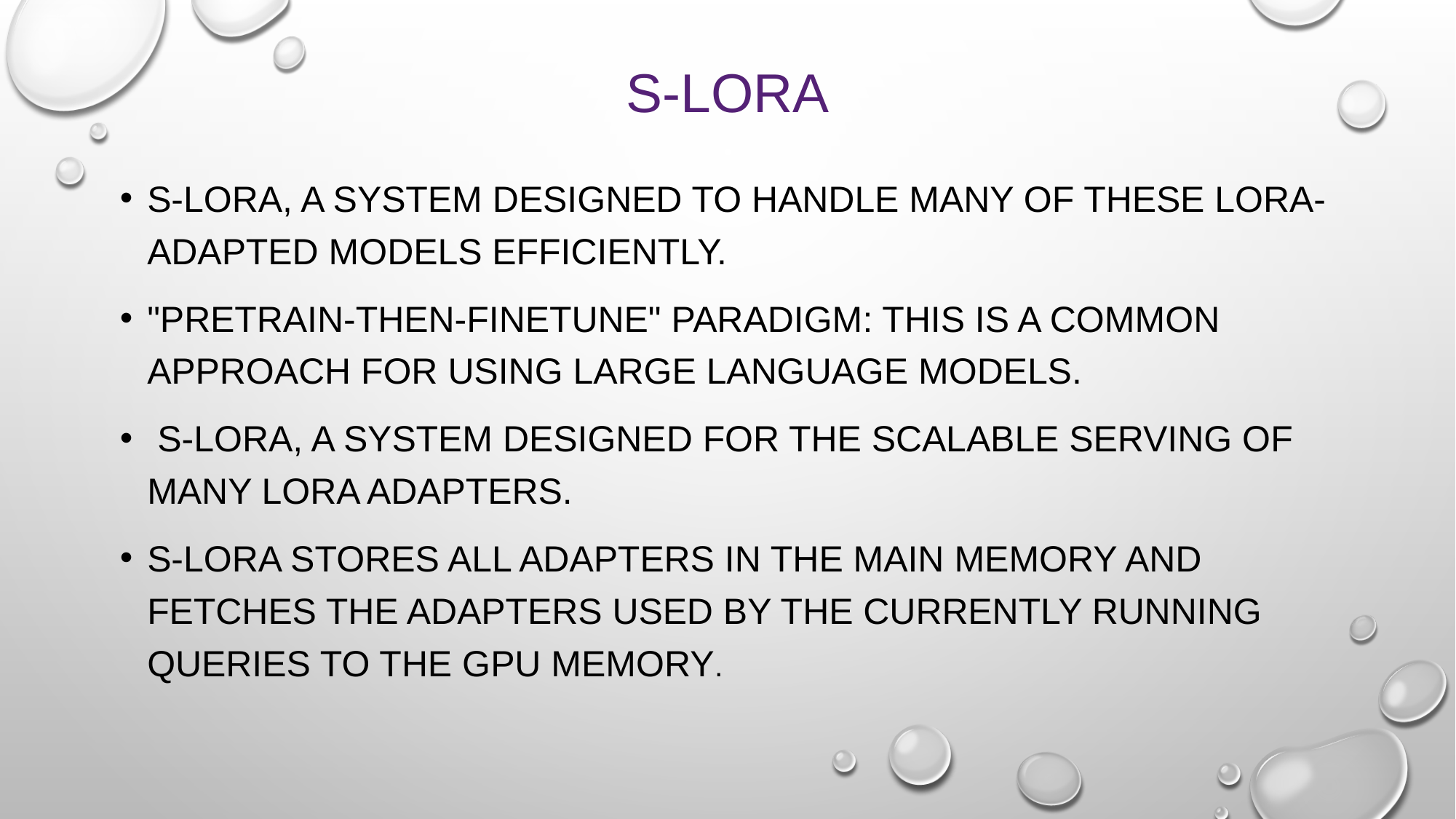

# S-lora
S-LoRA, a system designed to handle many of these LoRA-adapted models efficiently.
"Pretrain-then-finetune" Paradigm: This is a common approach for using large language models.
 S-LoRA, a system designed for the scalable serving of many LoRA adapters.
S-LoRA stores all adapters in the main memory and fetches the adapters used by the currently running queries to the GPU memory.